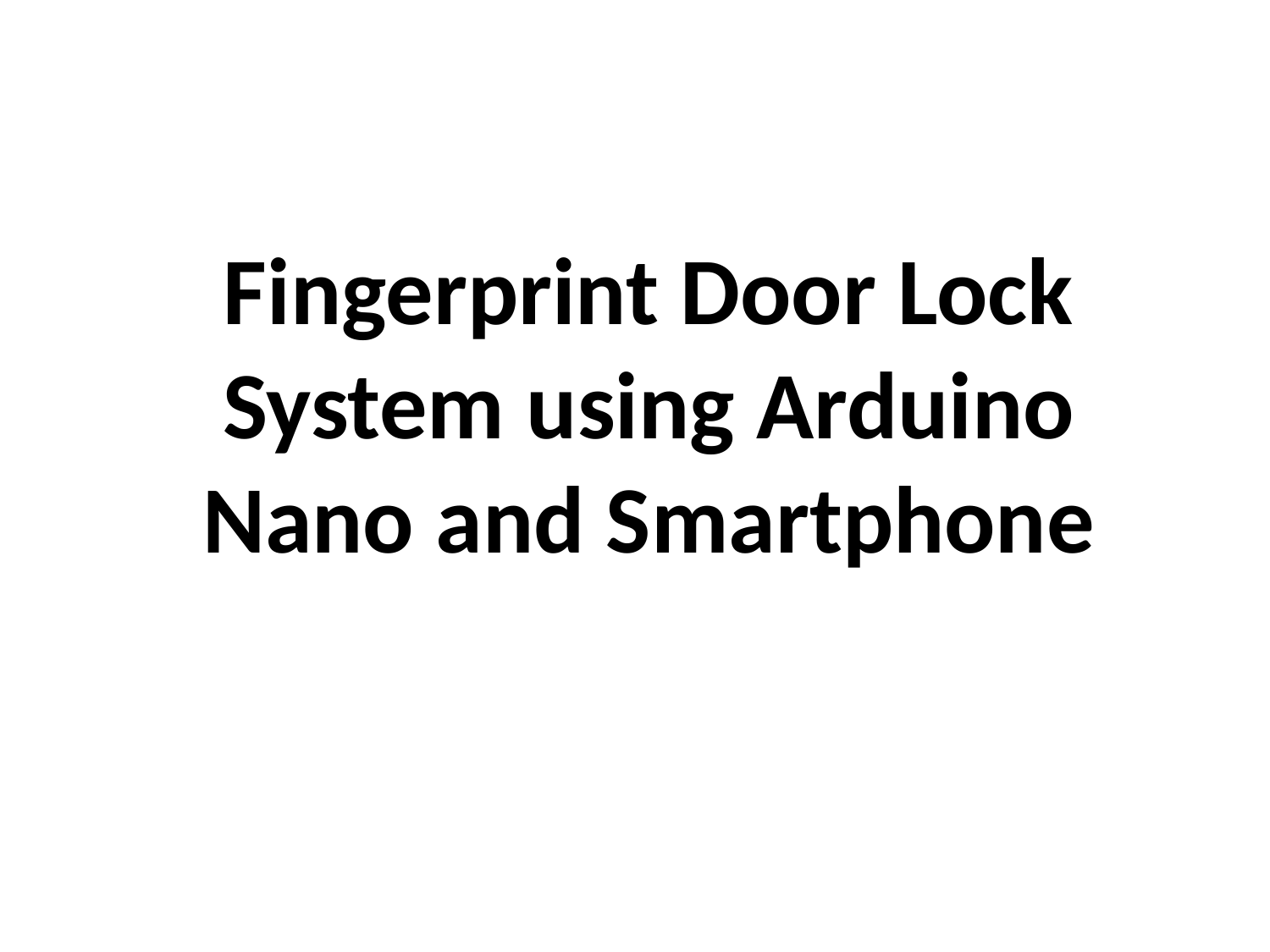

# Fingerprint Door Lock System using Arduino Nano and Smartphone